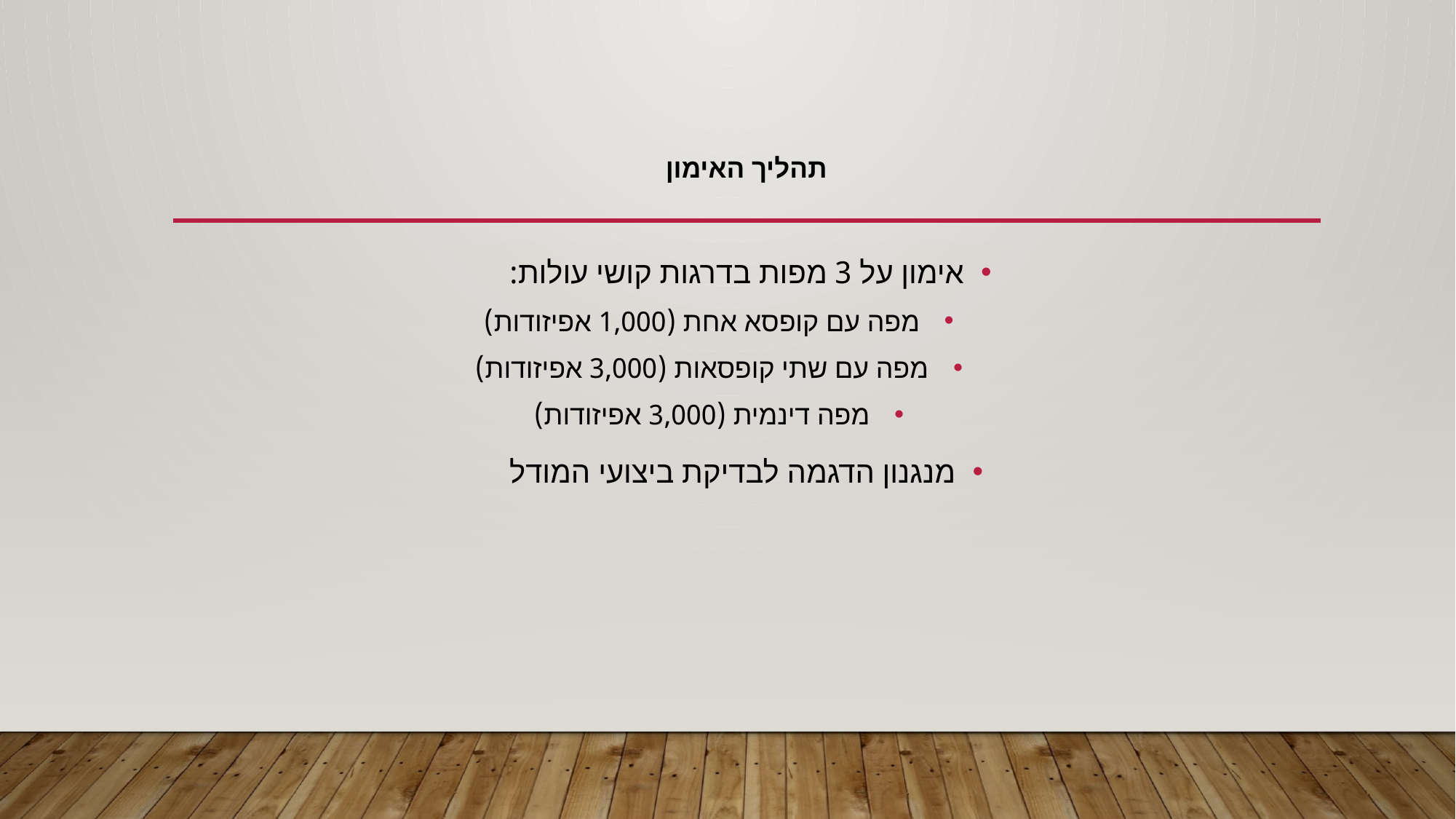

# תהליך האימון
אימון על 3 מפות בדרגות קושי עולות:
מפה עם קופסא אחת (1,000 אפיזודות)
מפה עם שתי קופסאות (3,000 אפיזודות)
מפה דינמית (3,000 אפיזודות)
מנגנון הדגמה לבדיקת ביצועי המודל